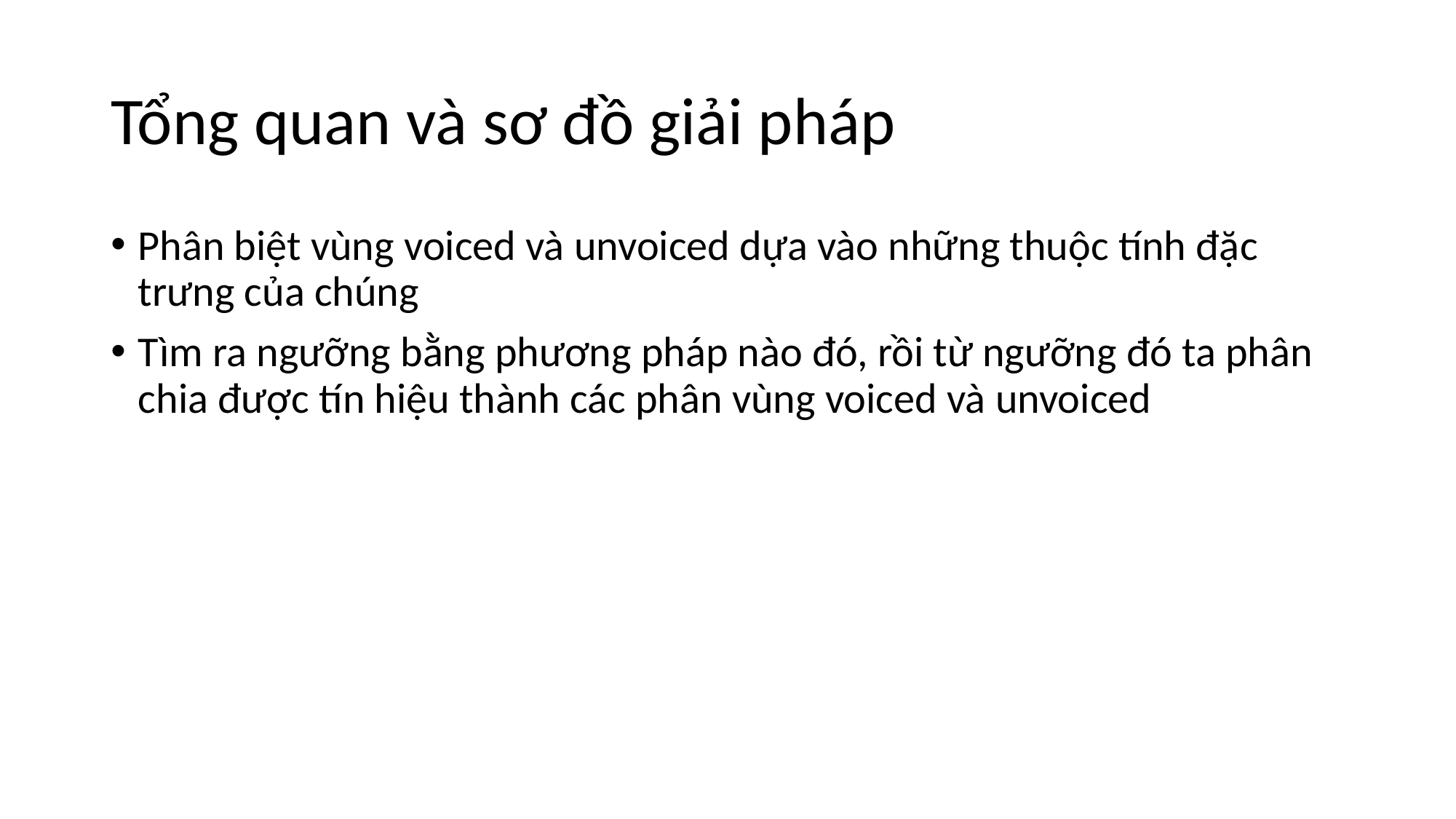

# Tổng quan và sơ đồ giải pháp
Phân biệt vùng voiced và unvoiced dựa vào những thuộc tính đặc trưng của chúng
Tìm ra ngưỡng bằng phương pháp nào đó, rồi từ ngưỡng đó ta phân chia được tín hiệu thành các phân vùng voiced và unvoiced